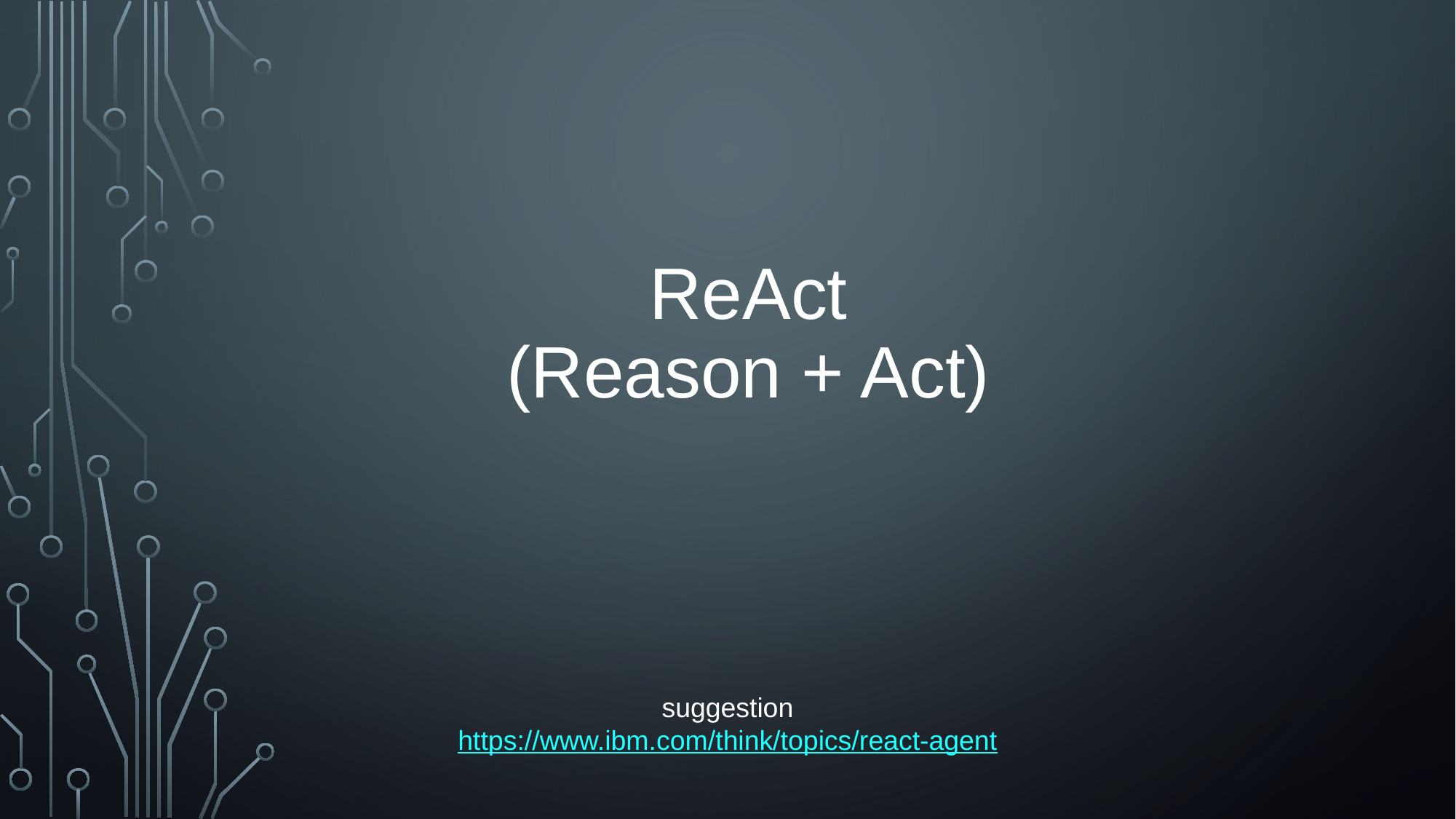

# ReAct (Reason + Act)
suggestion
https://www.ibm.com/think/topics/react-agent